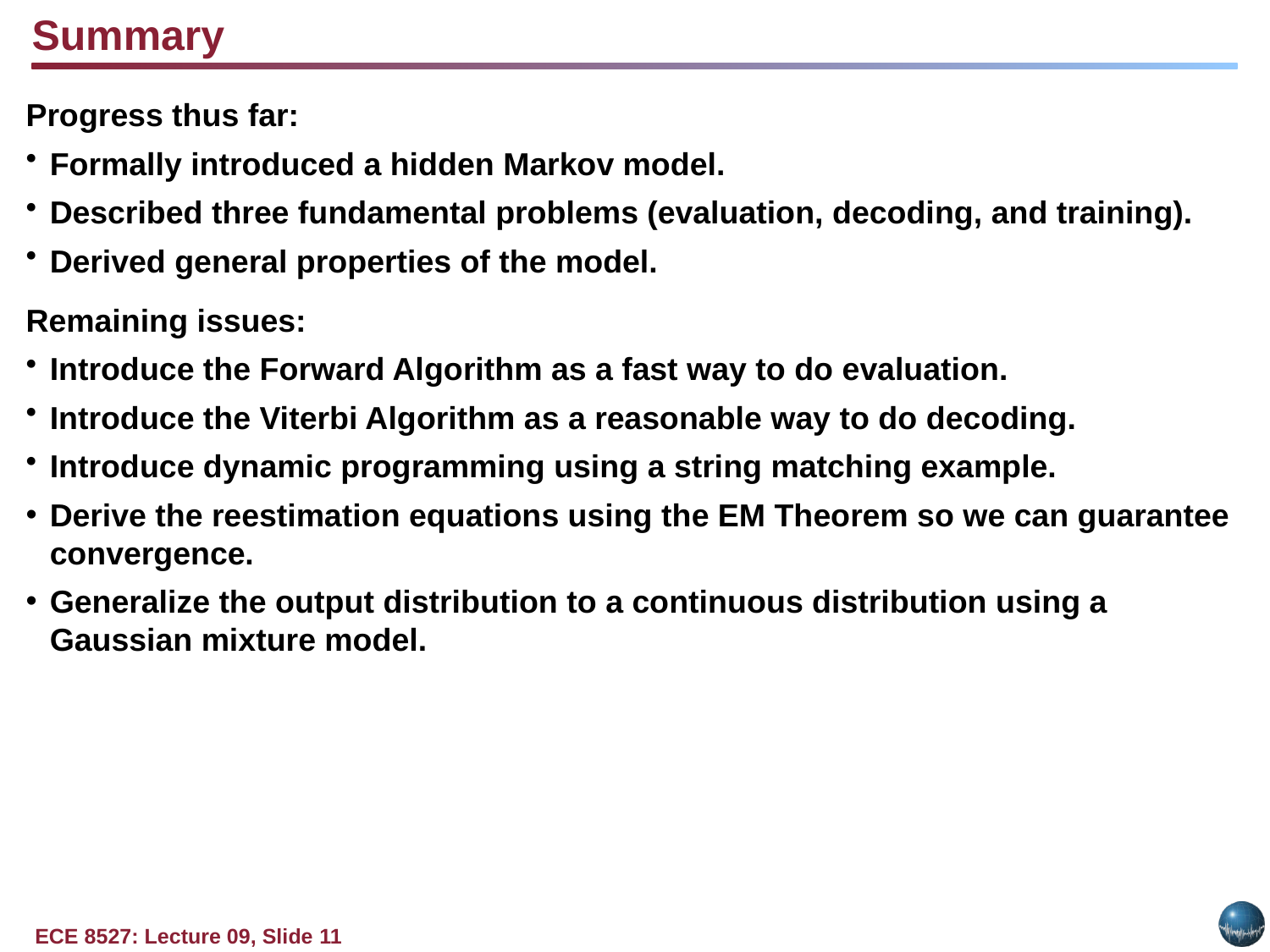

Summary
Progress thus far:
Formally introduced a hidden Markov model.
Described three fundamental problems (evaluation, decoding, and training).
Derived general properties of the model.
Remaining issues:
Introduce the Forward Algorithm as a fast way to do evaluation.
Introduce the Viterbi Algorithm as a reasonable way to do decoding.
Introduce dynamic programming using a string matching example.
Derive the reestimation equations using the EM Theorem so we can guarantee convergence.
Generalize the output distribution to a continuous distribution using a Gaussian mixture model.